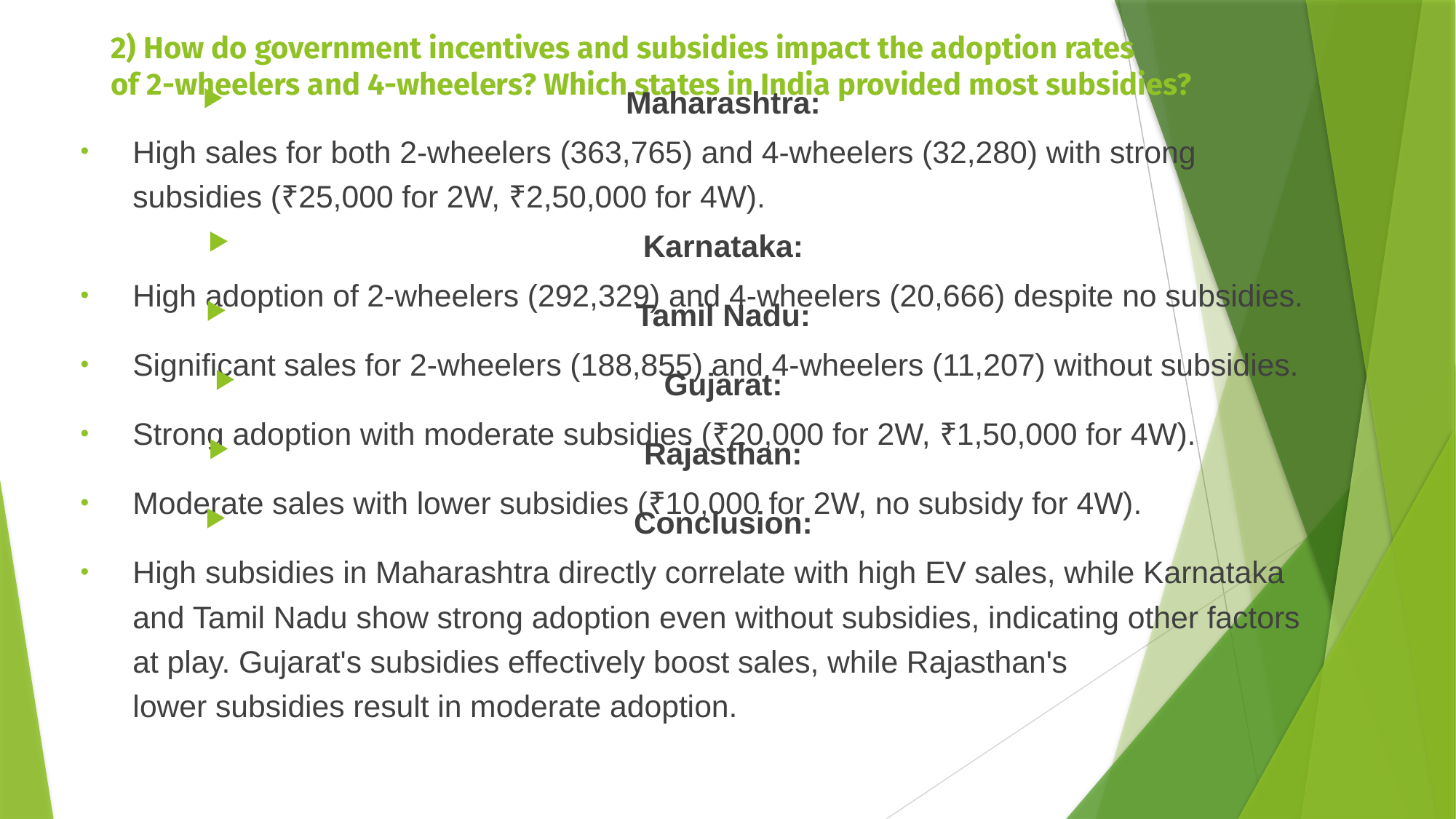

# 2) How do government incentives and subsidies impact the adoption rates of 2-wheelers and 4-wheelers? Which states in India provided most subsidies?
Maharashtra:
High sales for both 2-wheelers (363,765) and 4-wheelers (32,280) with strong
subsidies (₹25,000 for 2W, ₹2,50,000 for 4W).
Karnataka:
High adoption of 2-wheelers (292,329) and 4-wheelers (20,666) despite no subsidies.
Tamil Nadu:
Significant sales for 2-wheelers (188,855) and 4-wheelers (11,207) without subsidies.
Gujarat:
Strong adoption with moderate subsidies (₹20,000 for 2W, ₹1,50,000 for 4W).
Rajasthan:
Moderate sales with lower subsidies (₹10,000 for 2W, no subsidy for 4W).
Conclusion:
High subsidies in Maharashtra directly correlate with high EV sales, while Karnataka and Tamil Nadu show strong adoption even without subsidies, indicating other factors at play. Gujarat's subsidies effectively boost sales, while Rajasthan's
lower subsidies result in moderate adoption.